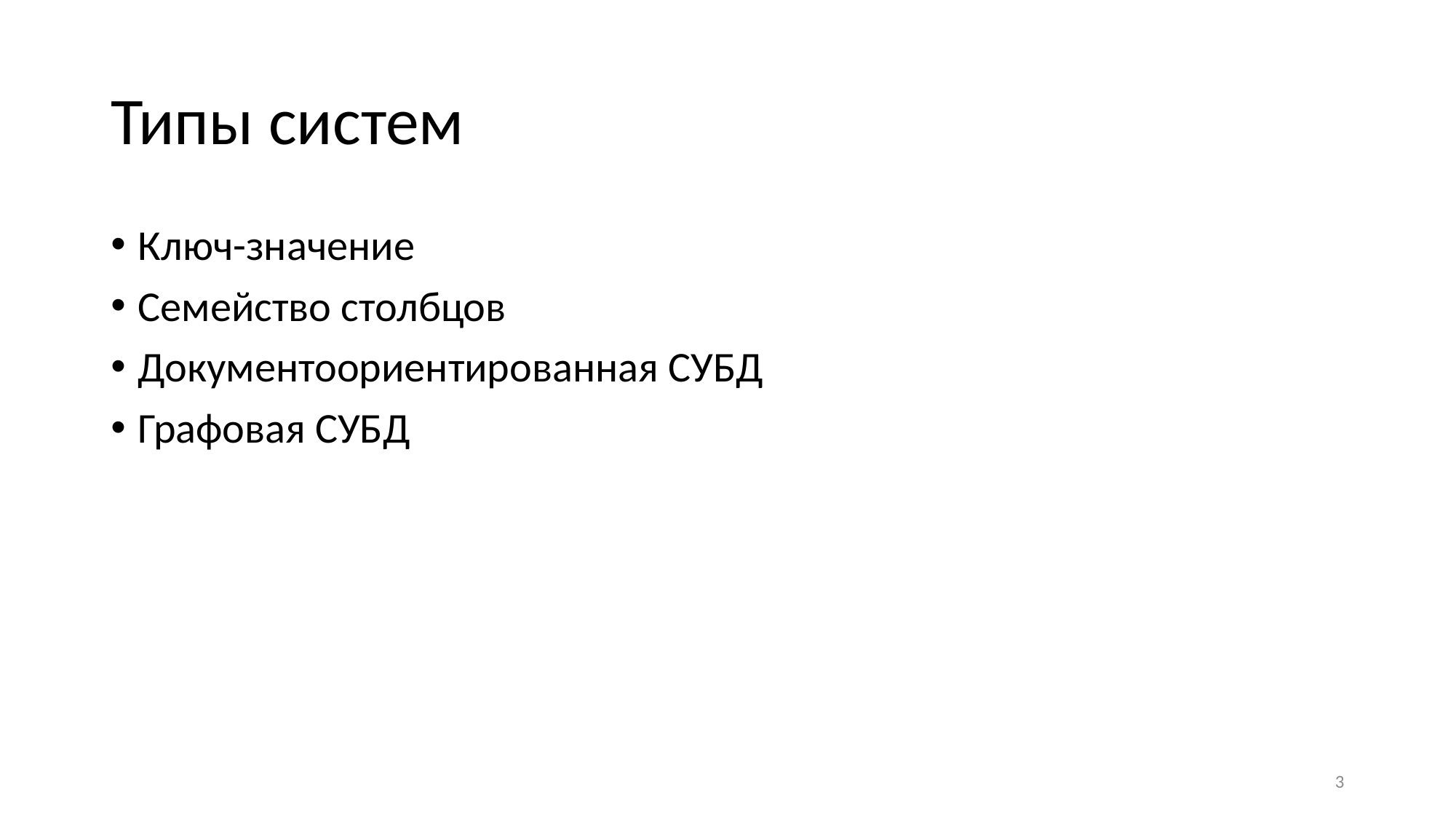

# Типы систем
Ключ-значение
Семейство столбцов
Документоориентированная СУБД
Графовая СУБД

3